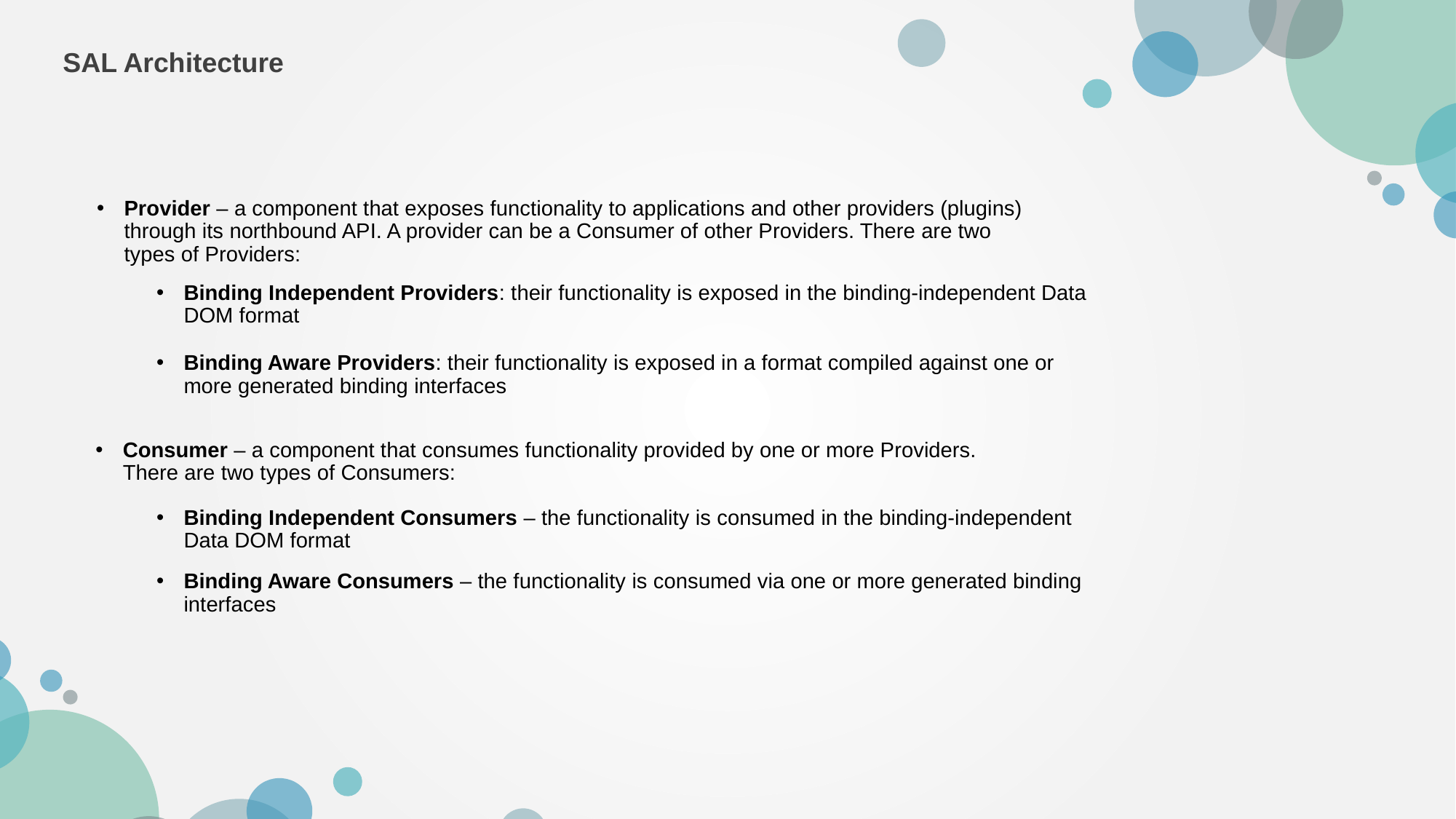

SAL Architecture
Provider – a component that exposes functionality to applications and other providers (plugins) through its northbound API. A provider can be a Consumer of other Providers. There are two types of Providers:
Binding Independent Providers: their functionality is exposed in the binding-independent Data DOM format
Binding Aware Providers: their functionality is exposed in a format compiled against one or more generated binding interfaces
Consumer – a component that consumes functionality provided by one or more Providers. There are two types of Consumers:
Binding Independent Consumers – the functionality is consumed in the binding-independent Data DOM format
Binding Aware Consumers – the functionality is consumed via one or more generated binding interfaces